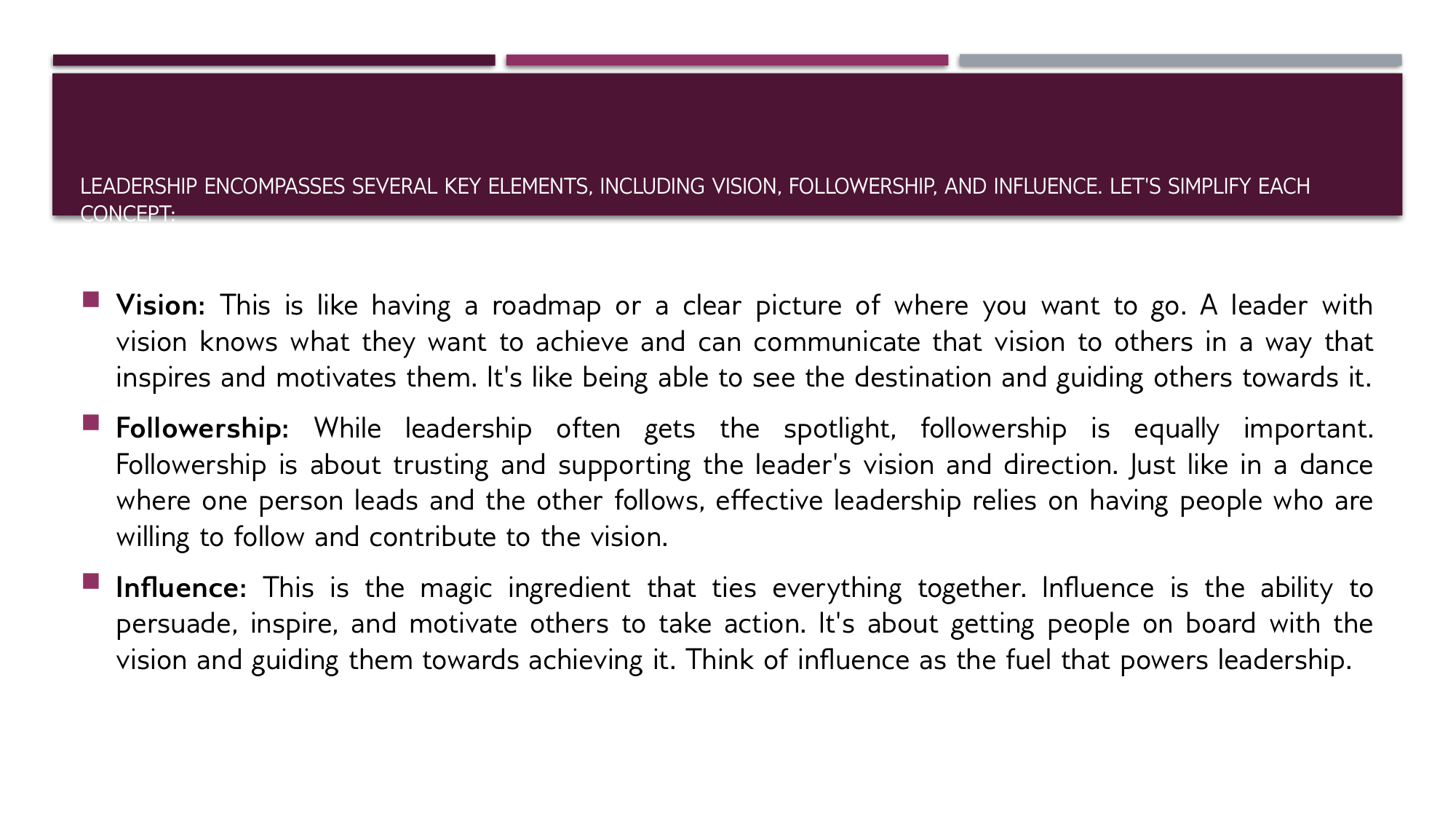

# Leadership encompasses several key elements, including vision, followership, and influence. Let's simplify each concept:
Vision: This is like having a roadmap or a clear picture of where you want to go. A leader with vision knows what they want to achieve and can communicate that vision to others in a way that inspires and motivates them. It's like being able to see the destination and guiding others towards it.
Followership: While leadership often gets the spotlight, followership is equally important. Followership is about trusting and supporting the leader's vision and direction. Just like in a dance where one person leads and the other follows, effective leadership relies on having people who are willing to follow and contribute to the vision.
Influence: This is the magic ingredient that ties everything together. Influence is the ability to persuade, inspire, and motivate others to take action. It's about getting people on board with the vision and guiding them towards achieving it. Think of influence as the fuel that powers leadership.